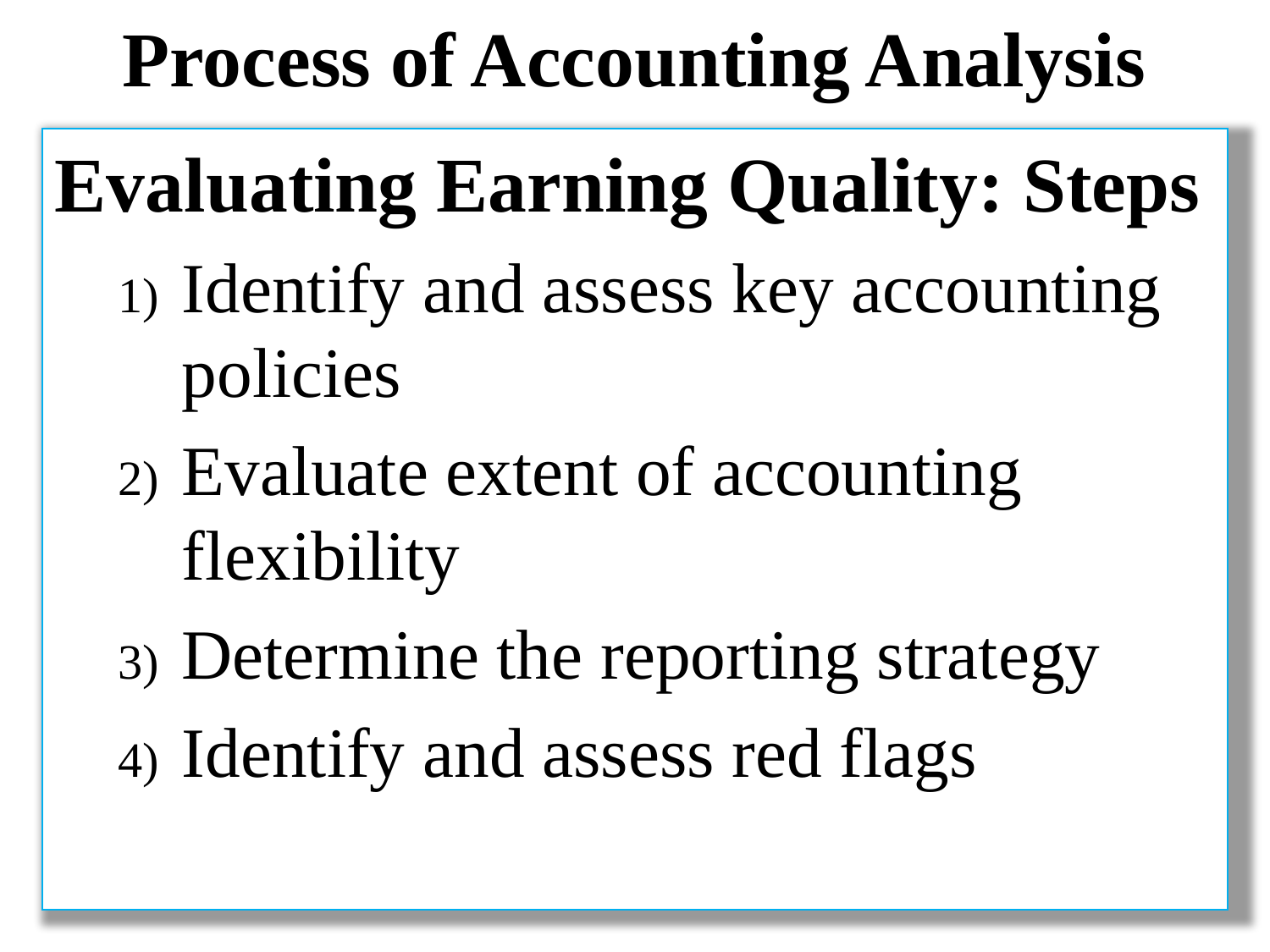

# Process of Accounting Analysis
Evaluating Earning Quality: Steps
Identify and assess key accounting policies
Evaluate extent of accounting flexibility
Determine the reporting strategy
Identify and assess red flags